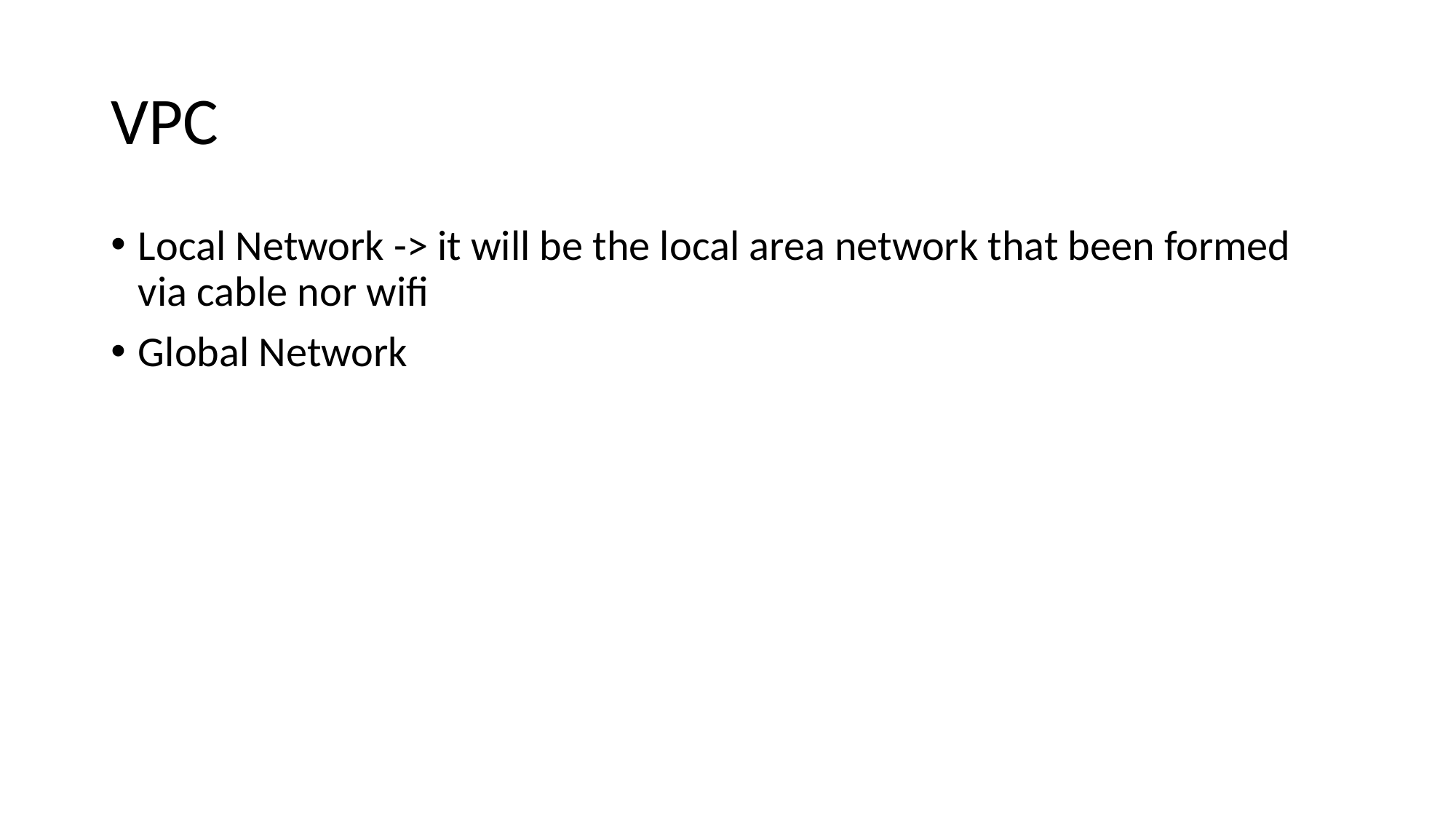

# VPC
Local Network -> it will be the local area network that been formed via cable nor wifi
Global Network